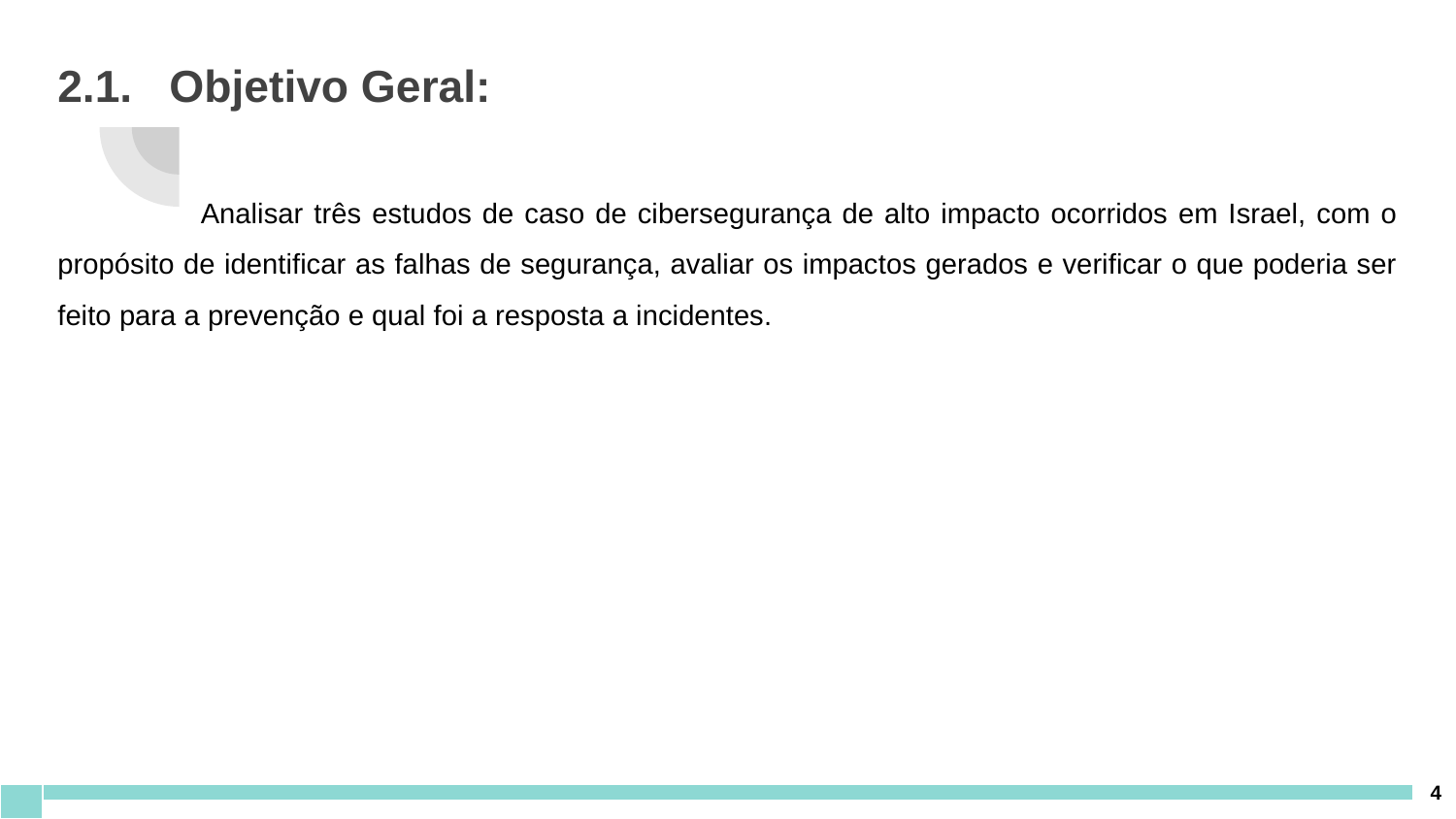

# 2.1.   Objetivo Geral:
Analisar três estudos de caso de cibersegurança de alto impacto ocorridos em Israel, com o propósito de identificar as falhas de segurança, avaliar os impactos gerados e verificar o que poderia ser feito para a prevenção e qual foi a resposta a incidentes.

4